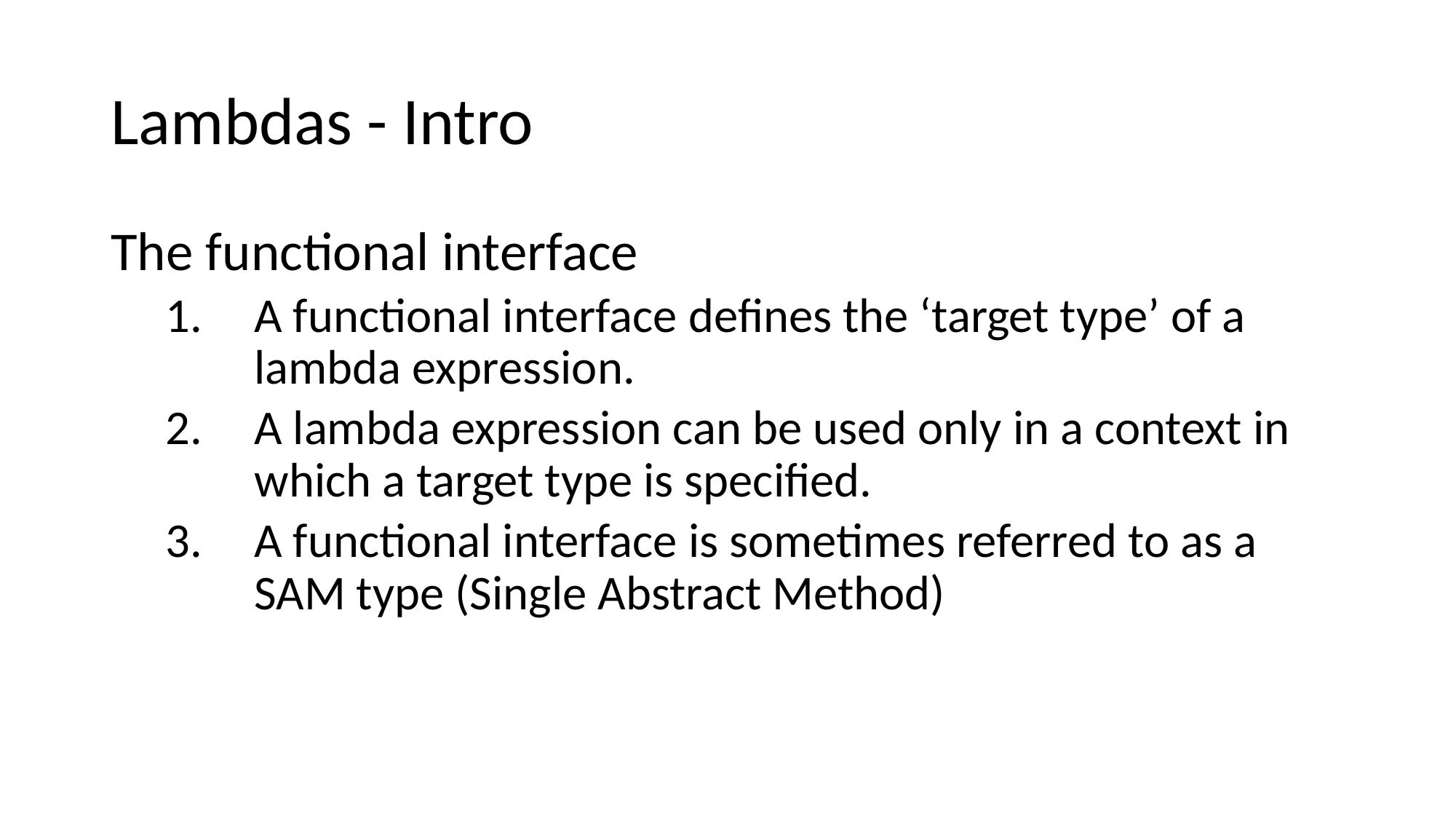

# Lambdas - Intro
The functional interface
A functional interface defines the ‘target type’ of a lambda expression.
A lambda expression can be used only in a context in which a target type is specified.
A functional interface is sometimes referred to as a SAM type (Single Abstract Method)